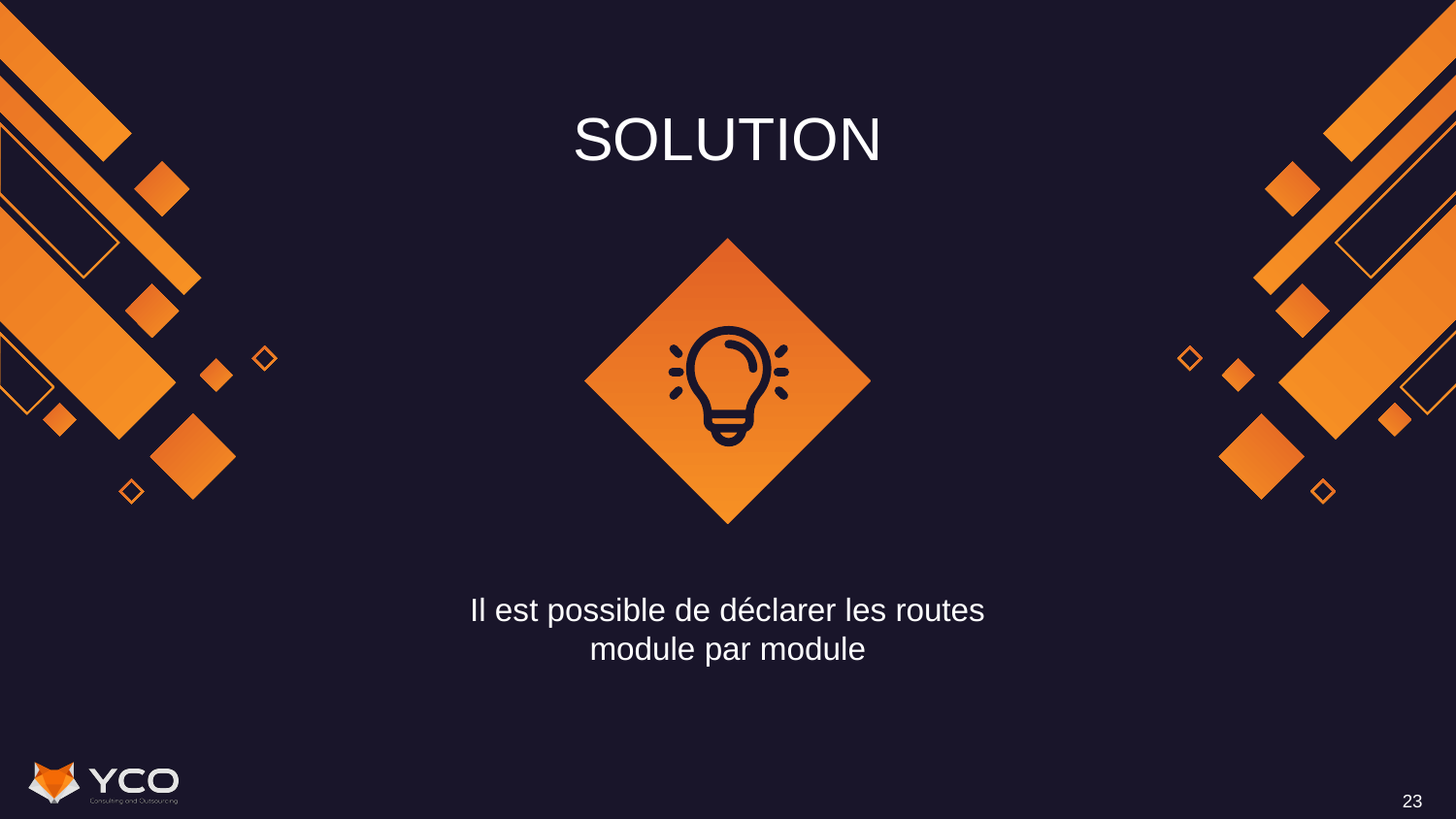

# SOLUTION

Il est possible de déclarer les routes
module par module